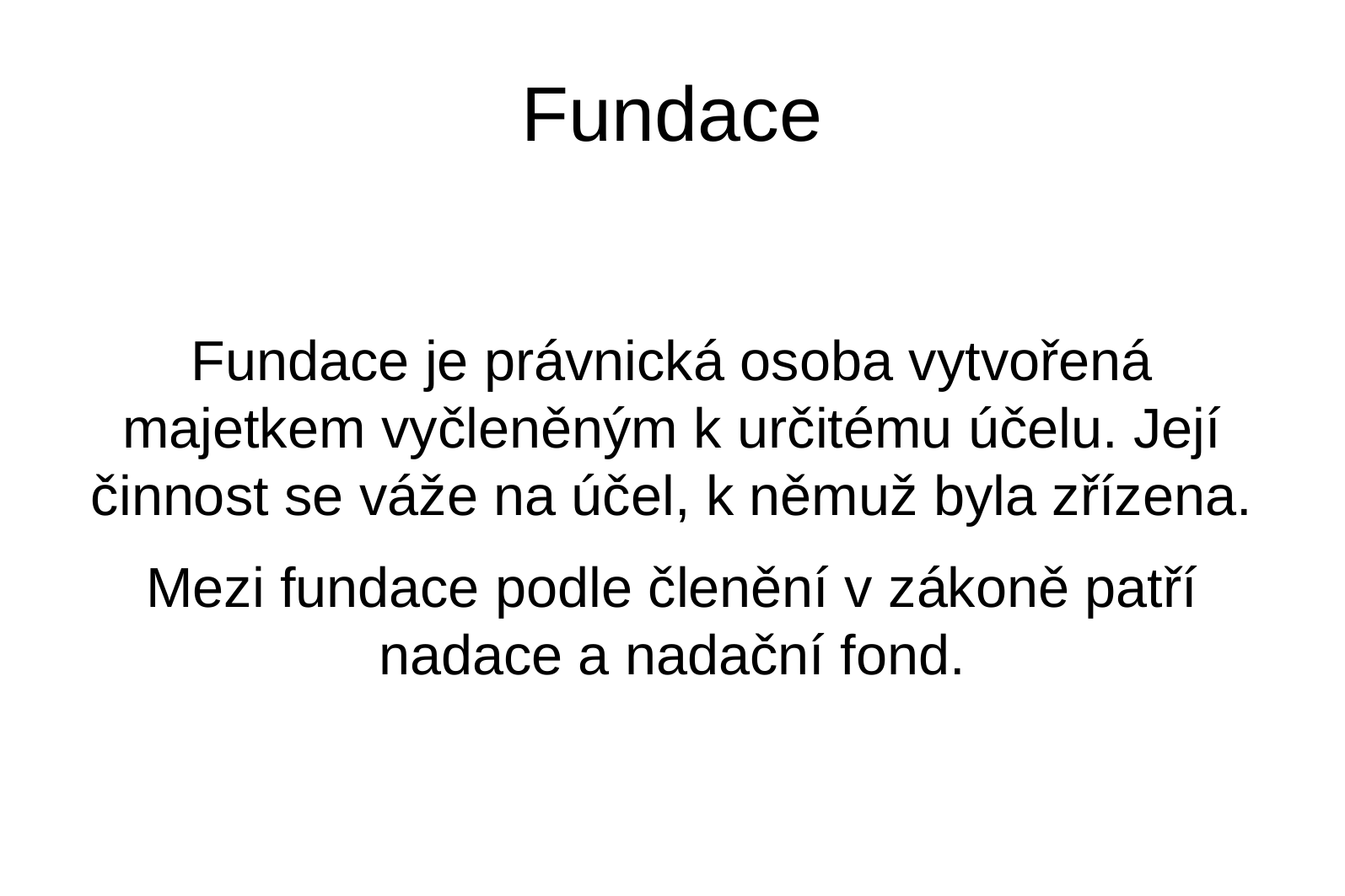

Fundace
Fundace je právnická osoba vytvořená majetkem vyčleněným k určitému účelu. Její činnost se váže na účel, k němuž byla zřízena.
Mezi fundace podle členění v zákoně patří nadace a nadační fond.